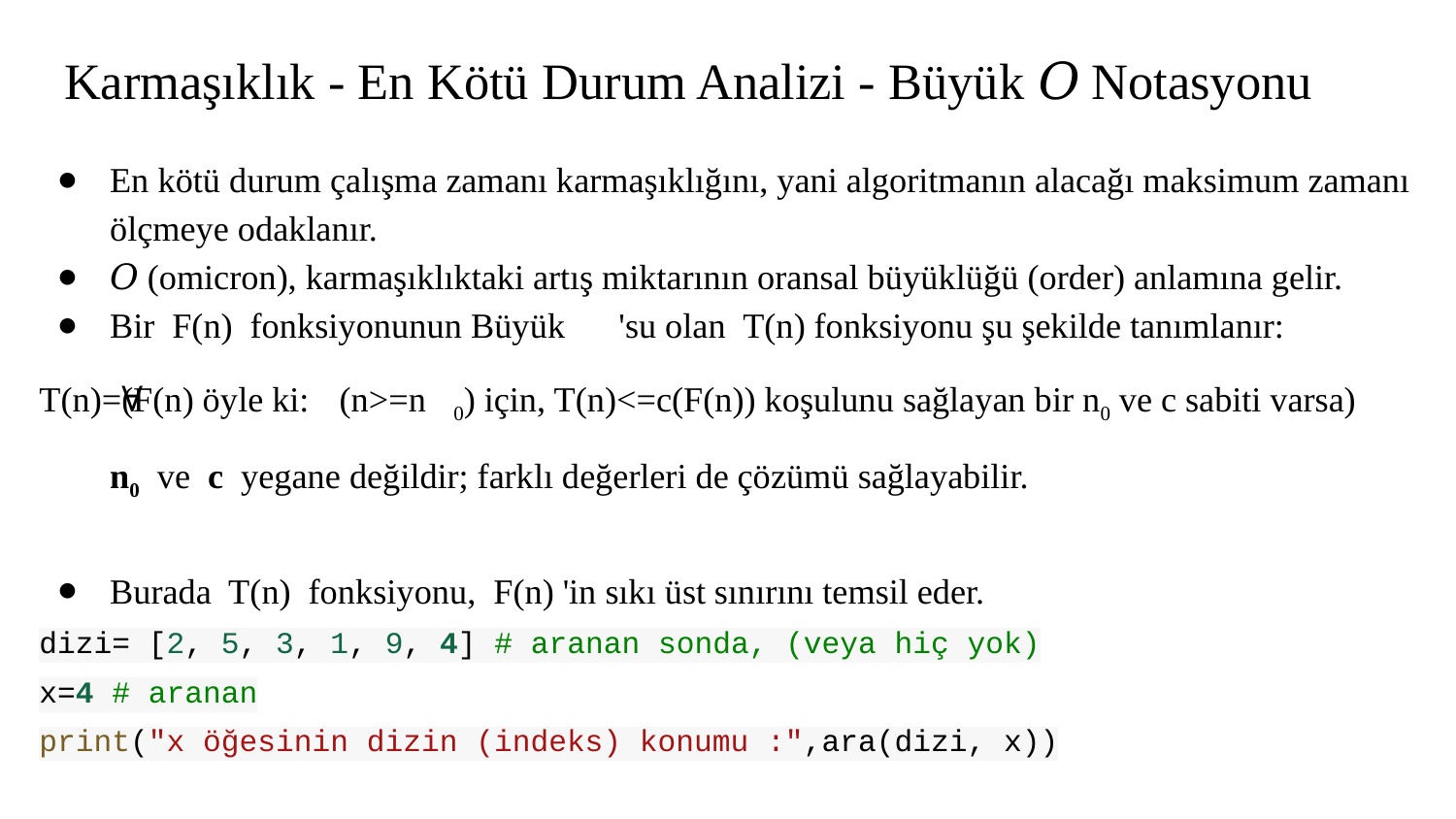

# Karmaşıklık - En Kötü Durum Analizi - Büyük 𝛰 Notasyonu
En kötü durum çalışma zamanı karmaşıklığını, yani algoritmanın alacağı maksimum zamanı ölçmeye odaklanır.
𝛰 (omicron), karmaşıklıktaki artış miktarının oransal büyüklüğü (order) anlamına gelir.
Bir  F(n)  fonksiyonunun Büyük  𝛰 'su olan  T(n) fonksiyonu şu şekilde tanımlanır:

T(n)=𝛰(F(n) öyle ki: ∀(n>=n0) için, T(n)<=c(F(n)) koşulunu sağlayan bir n0 ve c sabiti varsa)
n0  ve  c  yegane değildir; farklı değerleri de çözümü sağlayabilir.
Burada  T(n)  fonksiyonu,  F(n) 'in sıkı üst sınırını temsil eder.
dizi= [2, 5, 3, 1, 9, 4] # aranan sonda, (veya hiç yok)
x=4 # aranan
print("x öğesinin dizin (indeks) konumu :",ara(dizi, x))